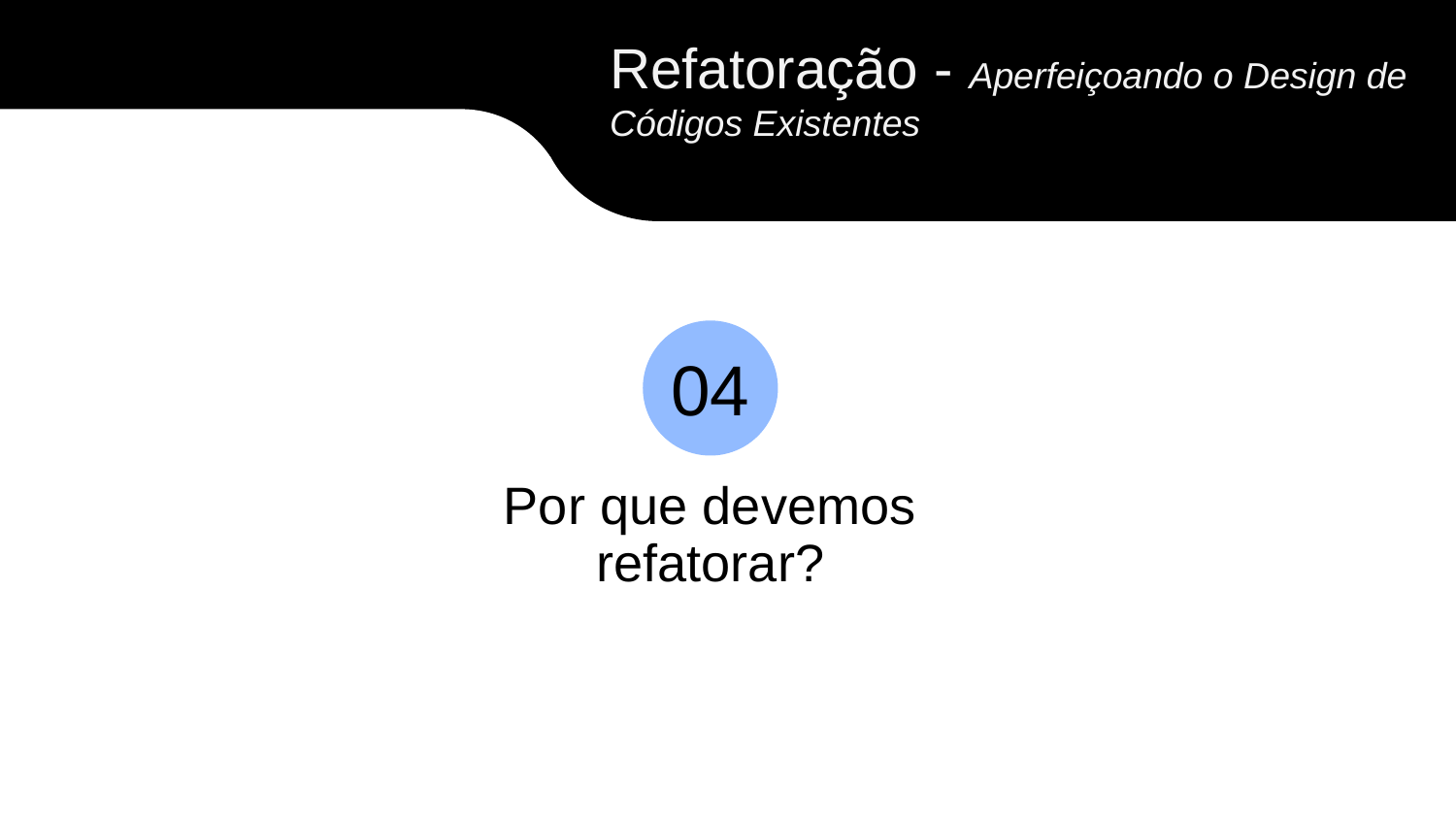

Refatoração - Aperfeiçoando o Design de Códigos Existentes

04
Por que devemos refatorar?